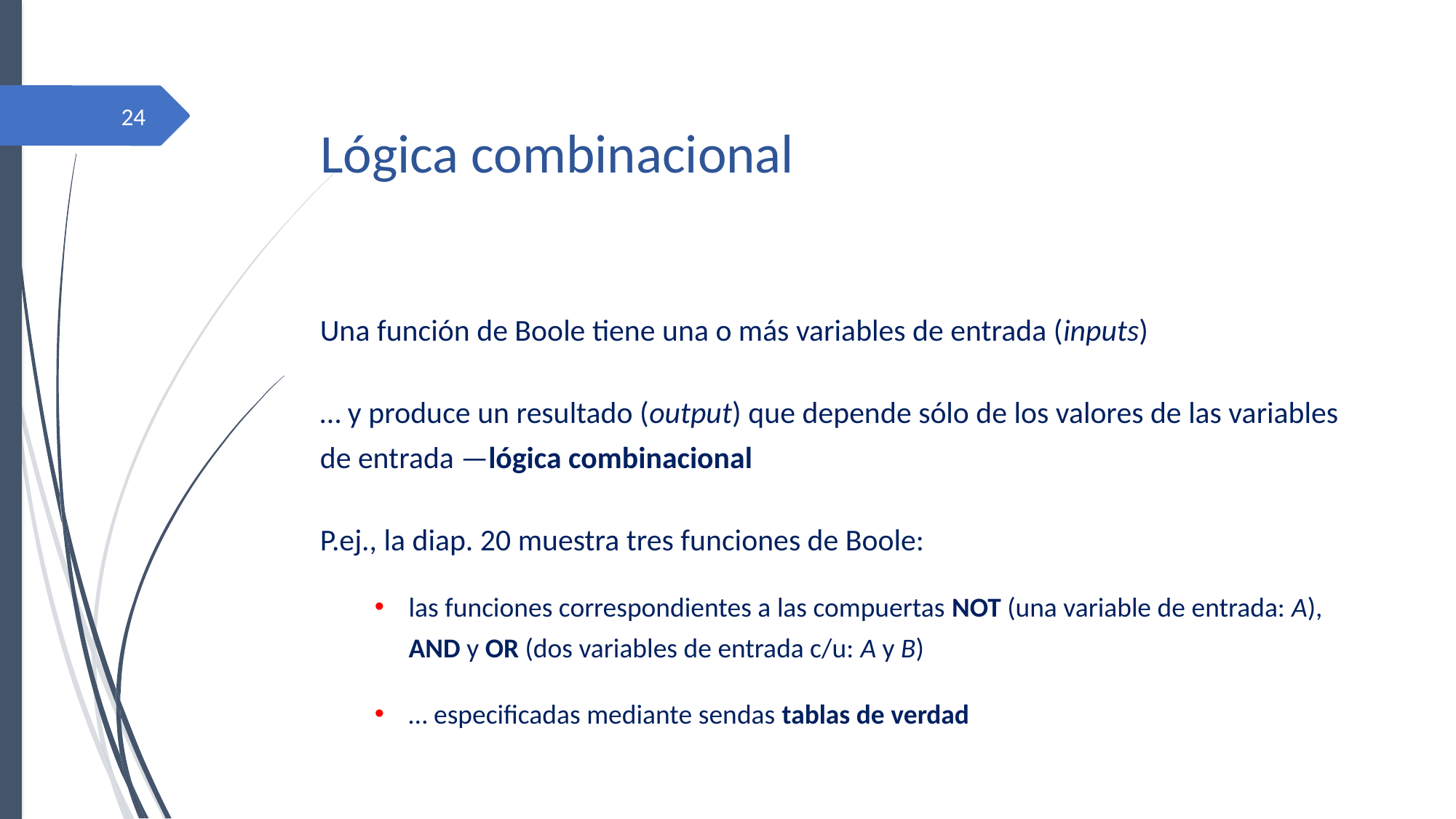

# Lógica combinacional
24
Una función de Boole tiene una o más variables de entrada (inputs)
… y produce un resultado (output) que depende sólo de los valores de las variables de entrada —lógica combinacional
P.ej., la diap. 20 muestra tres funciones de Boole:
las funciones correspondientes a las compuertas not (una variable de entrada: A), and y or (dos variables de entrada c/u: A y B)
… especificadas mediante sendas tablas de verdad